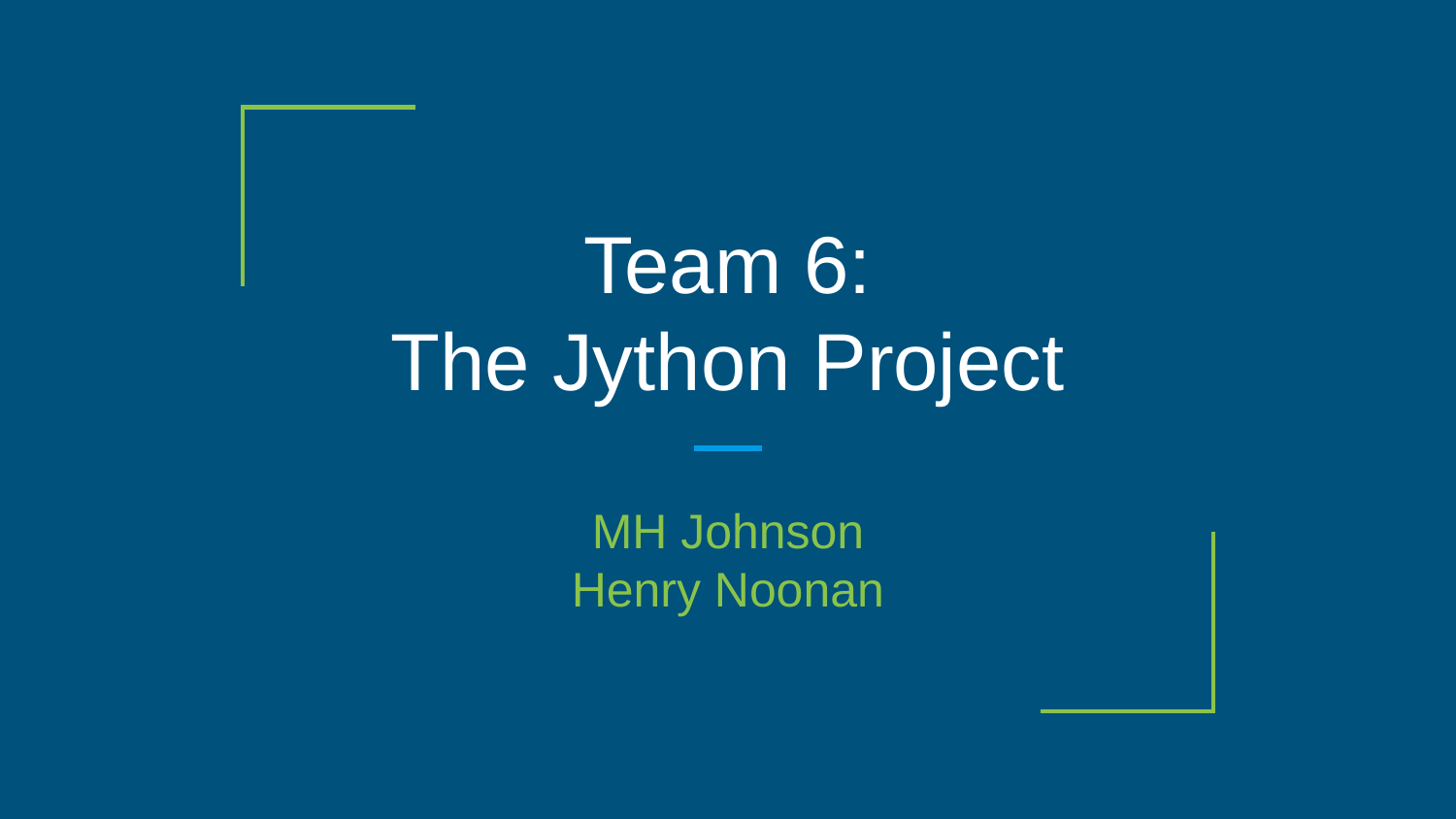

# Team 6:
The Jython Project
MH Johnson
Henry Noonan